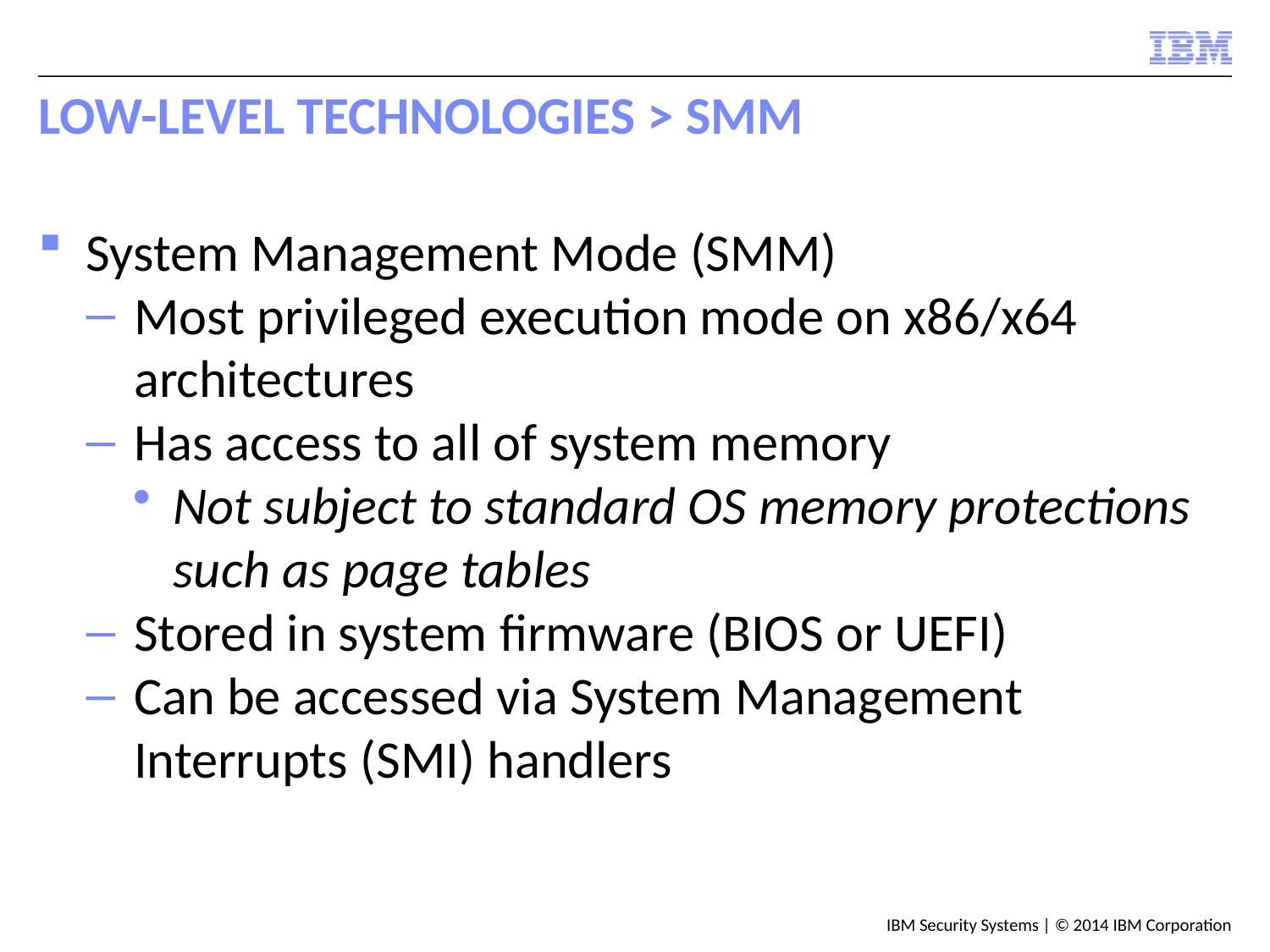

# Low-Level Technologies > SMM
System Management Mode (SMM)
Most privileged execution mode on x86/x64 architectures
Has access to all of system memory
Not subject to standard OS memory protections such as page tables
Stored in system firmware (BIOS or UEFI)
Can be accessed via System Management Interrupts (SMI) handlers